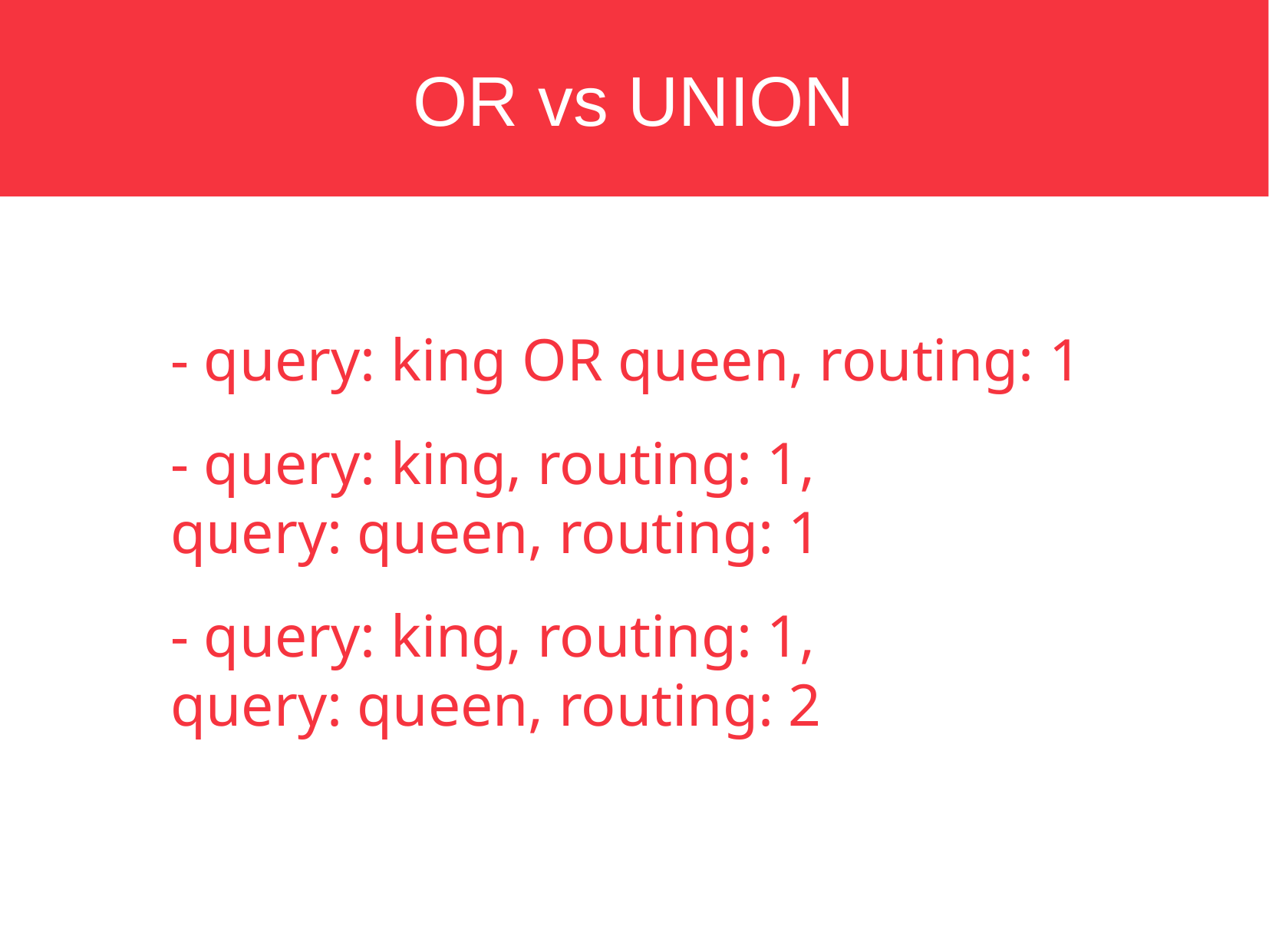

OR vs UNION
- query: king OR queen, routing: 1

- query: king, routing: 1,
query: queen, routing: 1

- query: king, routing: 1,
query: queen, routing: 2